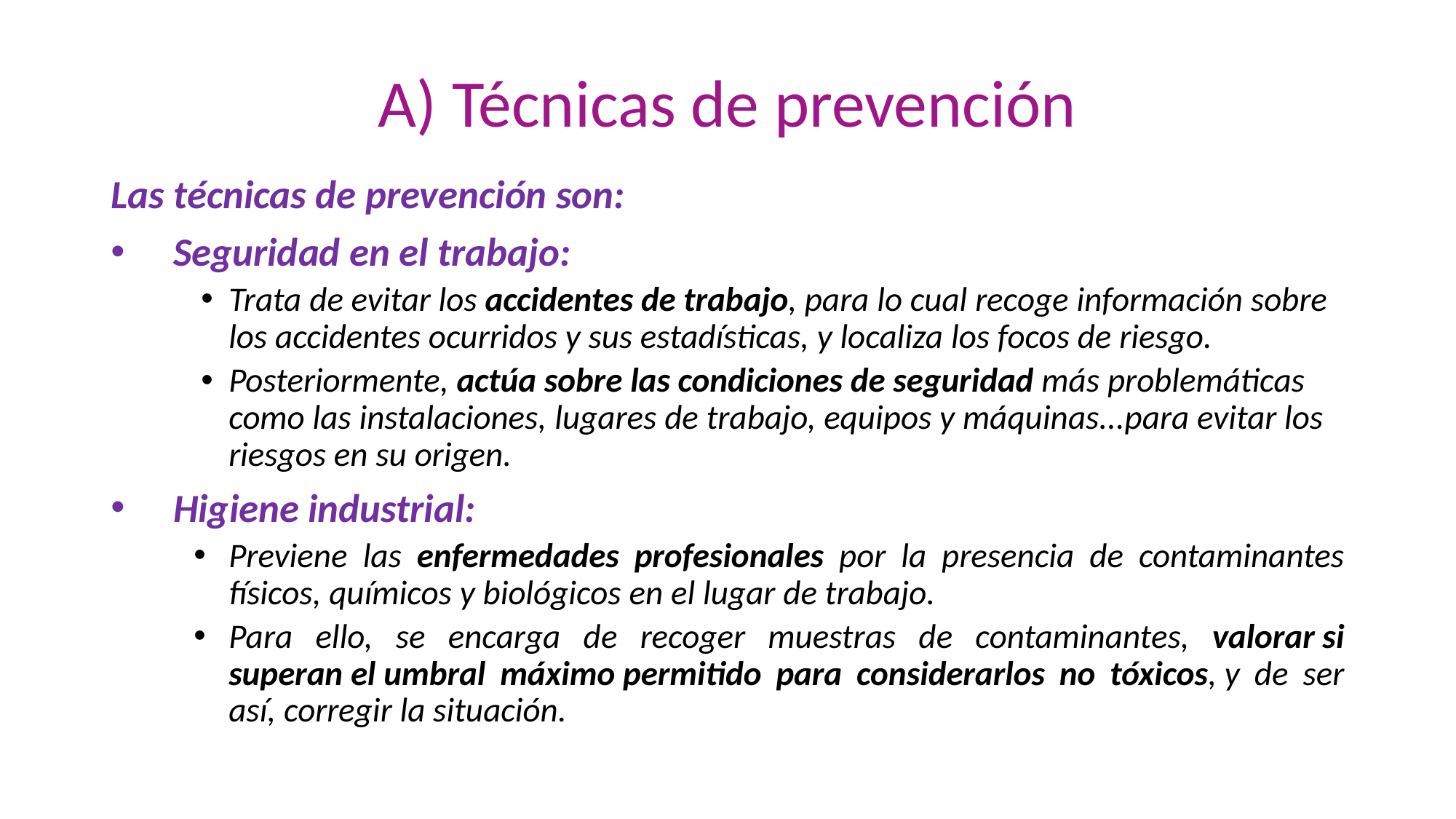

# A) Técnicas de prevención
Las técnicas de prevención son:
Seguridad en el trabajo:
Trata de evitar los accidentes de trabajo, para lo cual recoge información sobre los accidentes ocurridos y sus estadísticas, y localiza los focos de riesgo.
Posteriormente, actúa sobre las condiciones de seguridad más problemáticas como las instalaciones, lugares de trabajo, equipos y máquinas...para evitar los riesgos en su origen.
Higiene industrial:
Previene las enfermedades profesionales por la presencia de contaminantes físicos, químicos y biológicos en el lugar de trabajo.
Para ello, se encarga de recoger muestras de contaminantes, valorar si superan el umbral máximo permitido para considerarlos no tóxicos, y de ser así, corregir la situación.